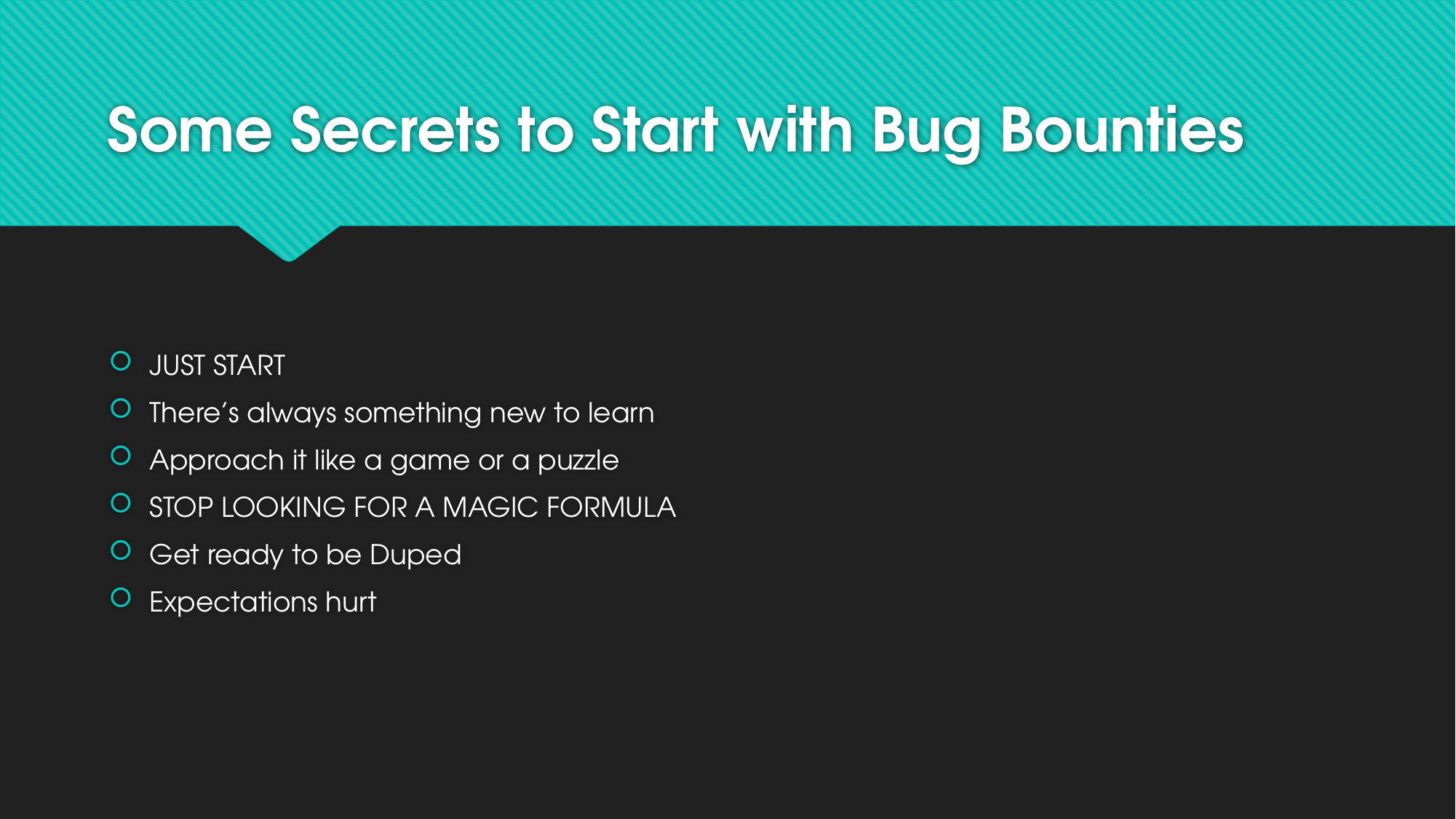

# Some Secrets to Start with Bug Bounties
JUST START
There’s always something new to learn
Approach it like a game or a puzzle
STOP LOOKING FOR A MAGIC FORMULA
Get ready to be Duped
Expectations hurt